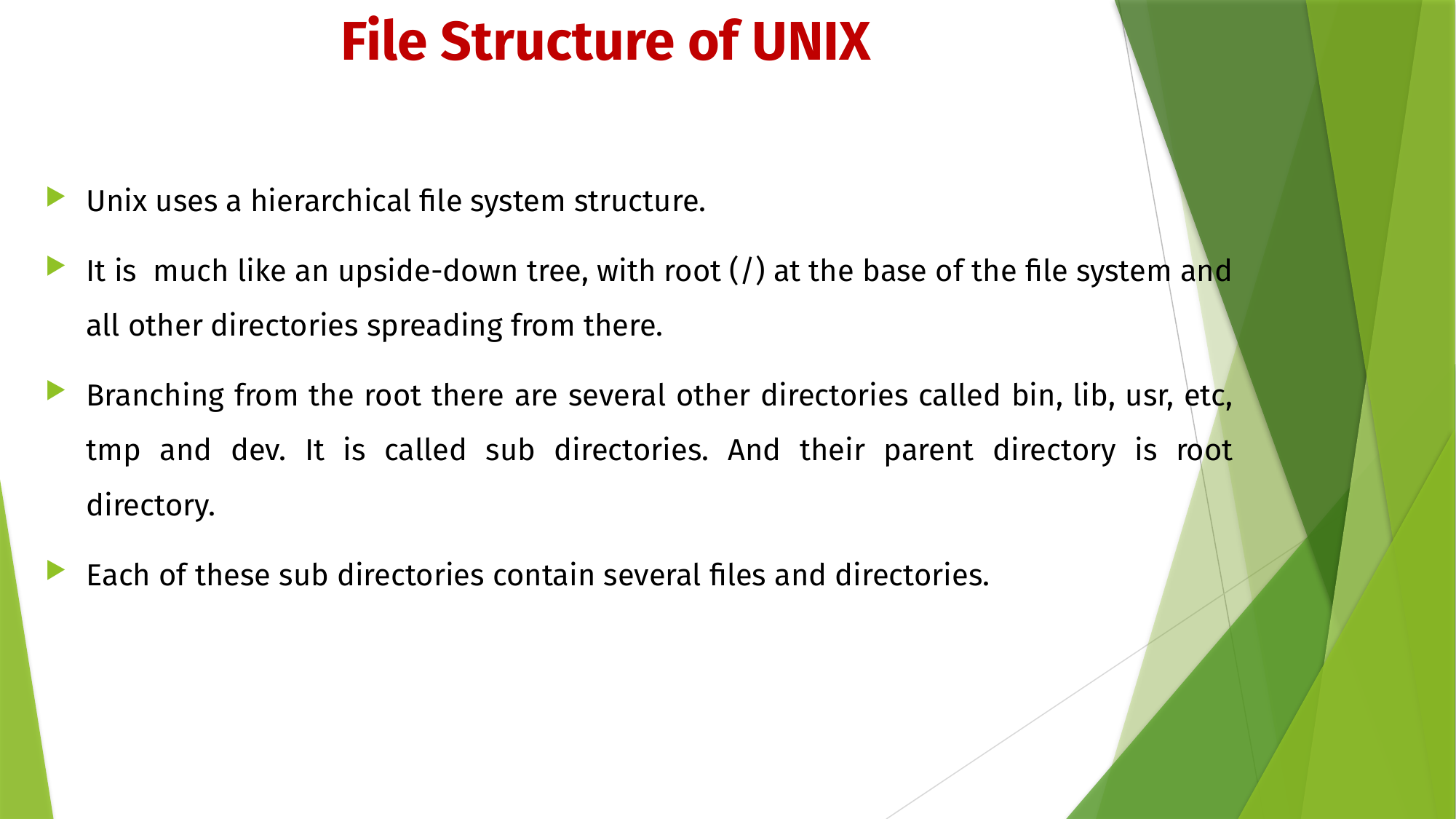

# File Structure of UNIX
Unix uses a hierarchical file system structure.
It is  much like an upside-down tree, with root (/) at the base of the file system and all other directories spreading from there.
Branching from the root there are several other directories called bin, lib, usr, etc, tmp and dev. It is called sub directories. And their parent directory is root directory.
Each of these sub directories contain several files and directories.